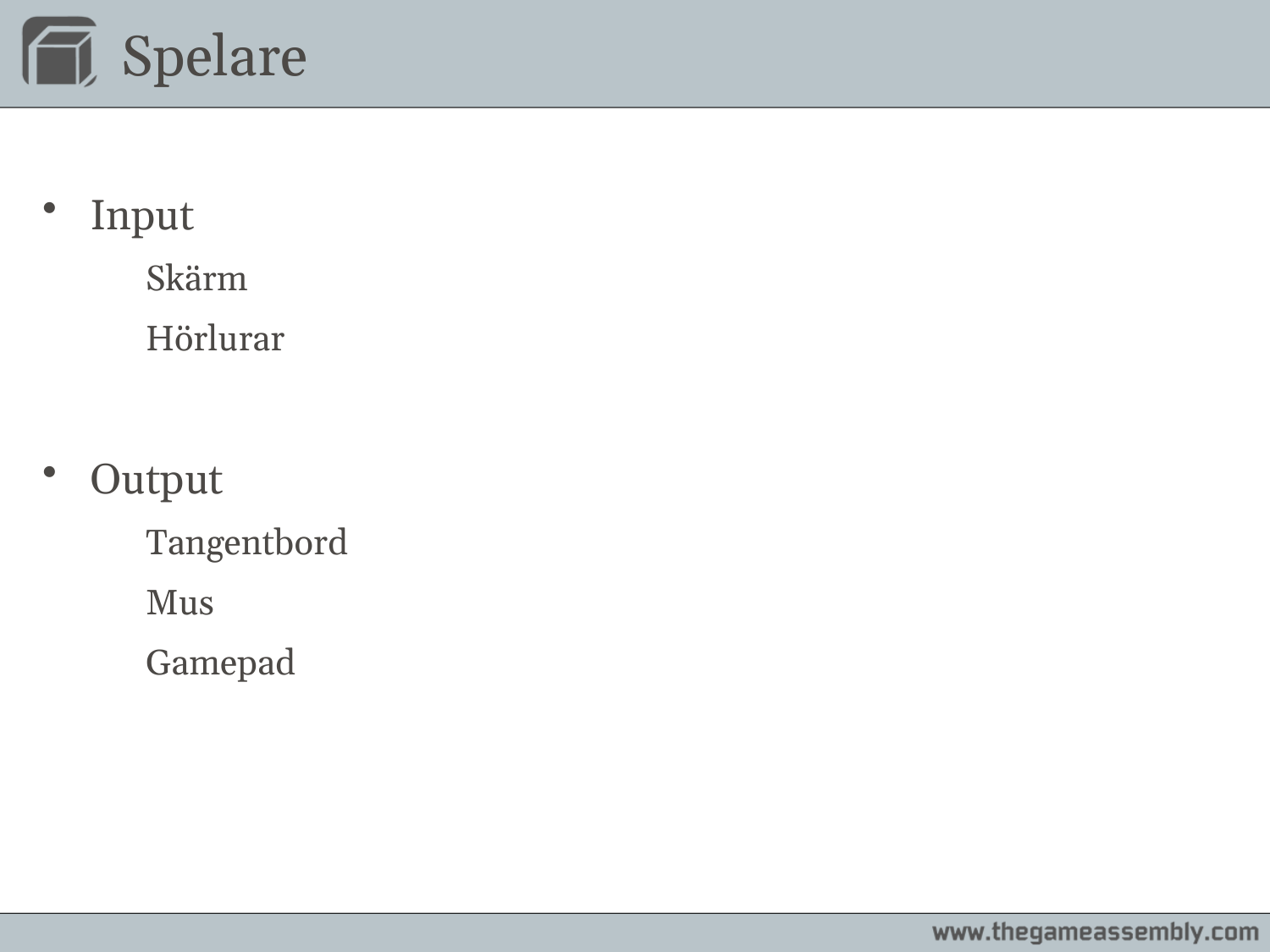

# Spelare

Input
	Skärm
	Hörlurar

Output
	Tangentbord
	Mus
	Gamepad